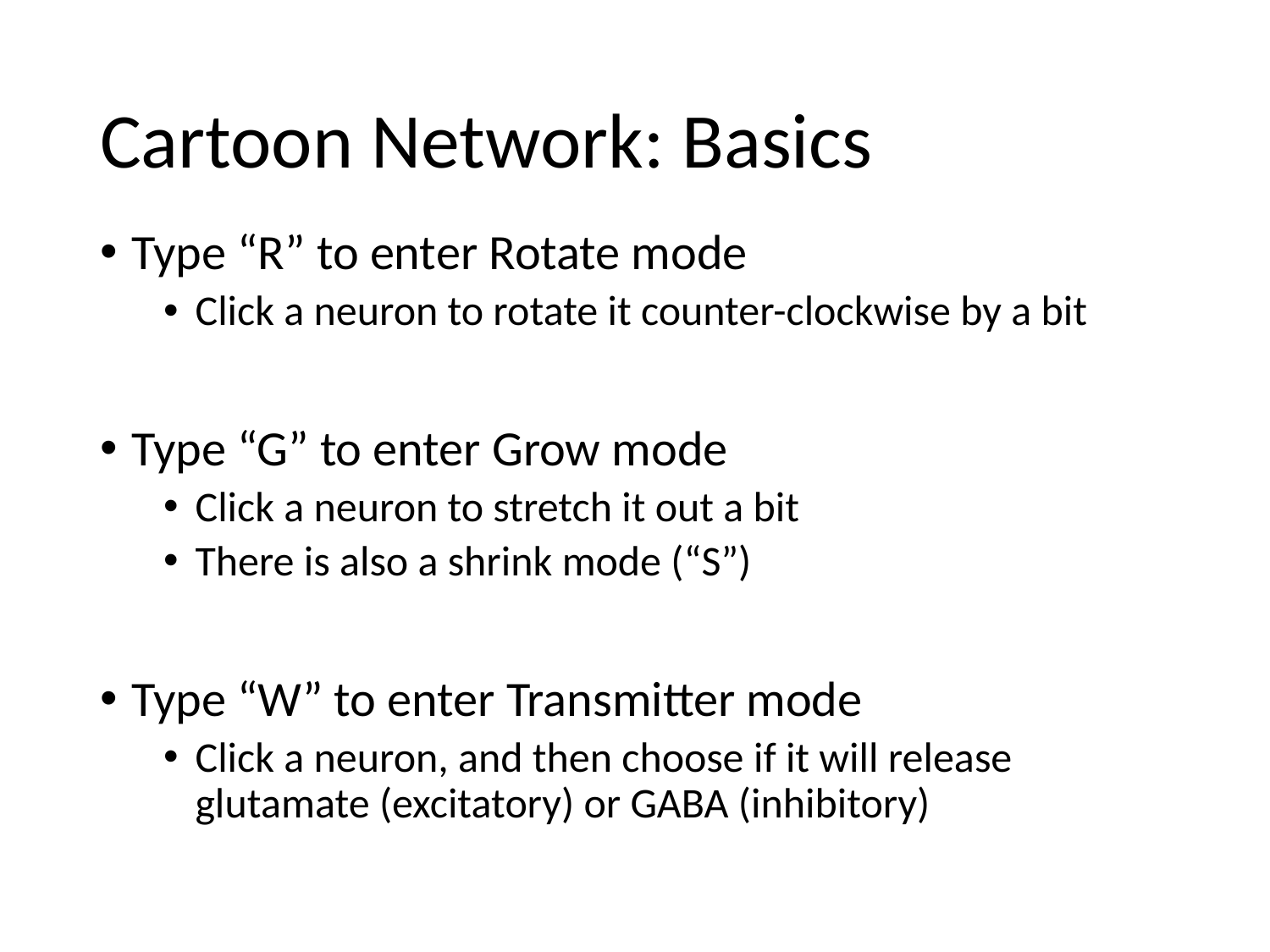

# Cartoon Network: Basics
Type “R” to enter Rotate mode
Click a neuron to rotate it counter-clockwise by a bit

Type “G” to enter Grow mode
Click a neuron to stretch it out a bit
There is also a shrink mode (“S”)

Type “W” to enter Transmitter mode
Click a neuron, and then choose if it will release glutamate (excitatory) or GABA (inhibitory)